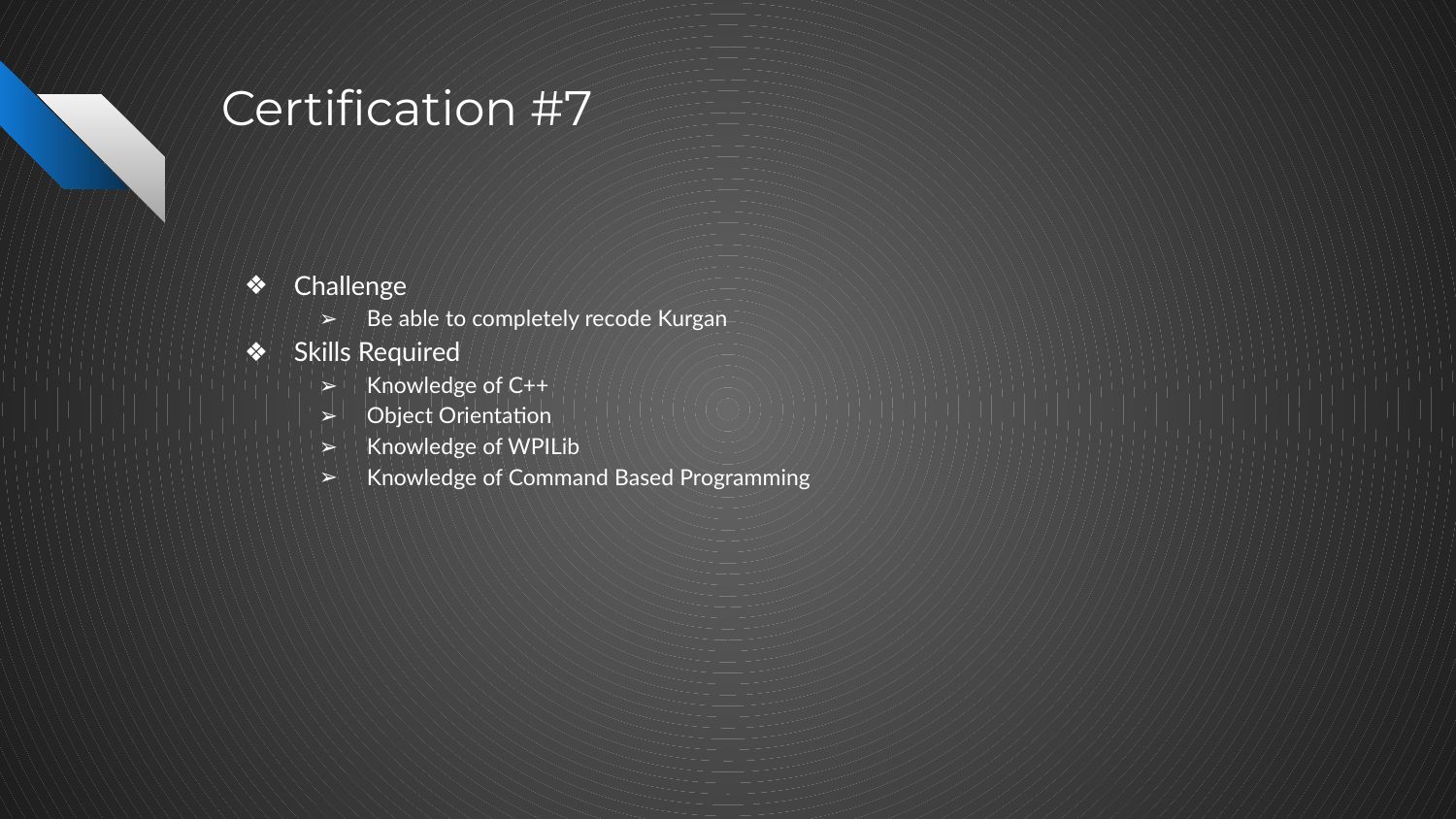

# Certification #7

Challenge
Be able to completely recode Kurgan
Skills Required
Knowledge of C++
Object Orientation
Knowledge of WPILib
Knowledge of Command Based Programming